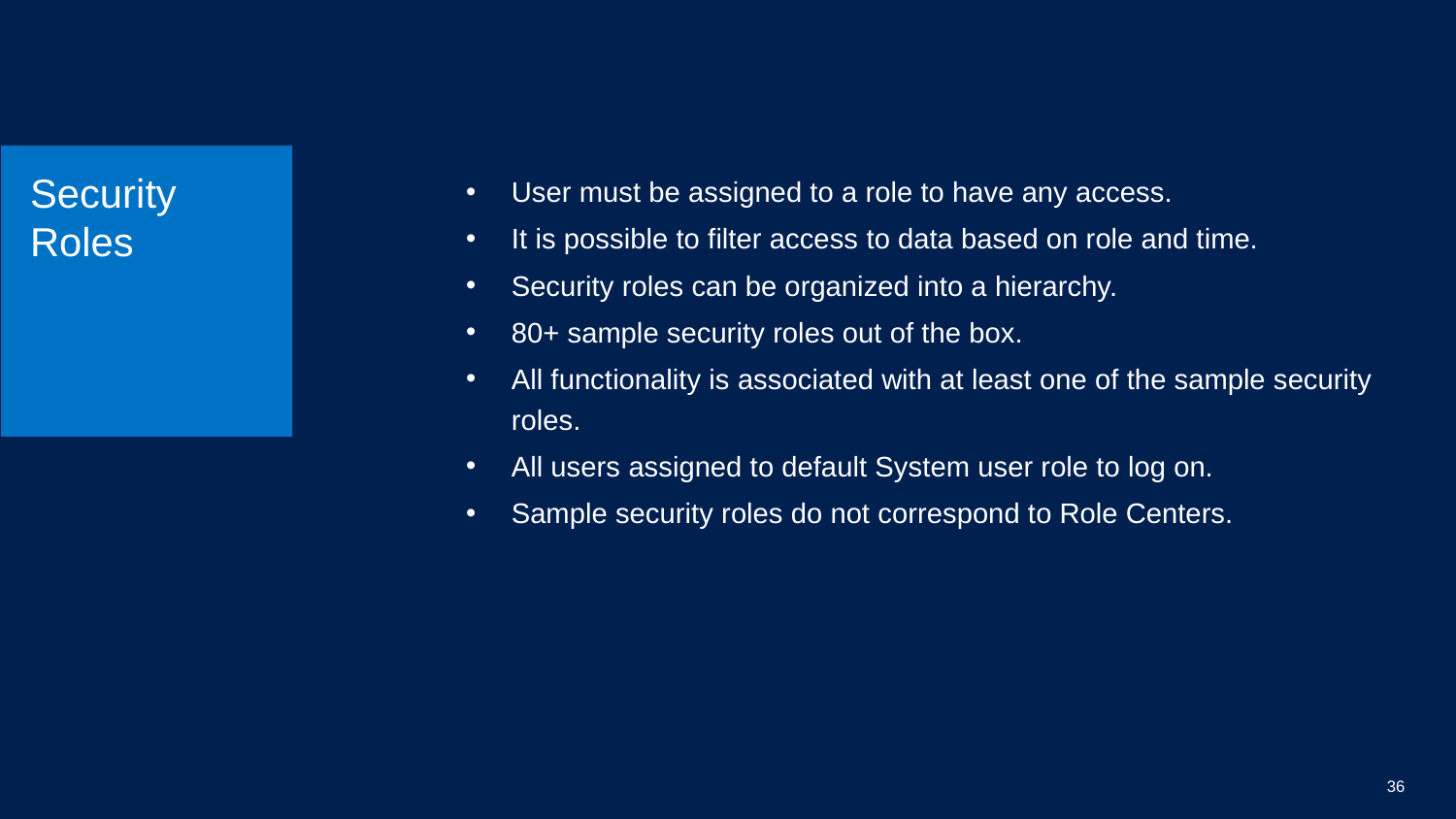

# Security Roles
User must be assigned to a role to have any access.
It is possible to filter access to data based on role and time.
Security roles can be organized into a hierarchy.
80+ sample security roles out of the box.
All functionality is associated with at least one of the sample security roles.
All users assigned to default System user role to log on.
Sample security roles do not correspond to Role Centers.
36